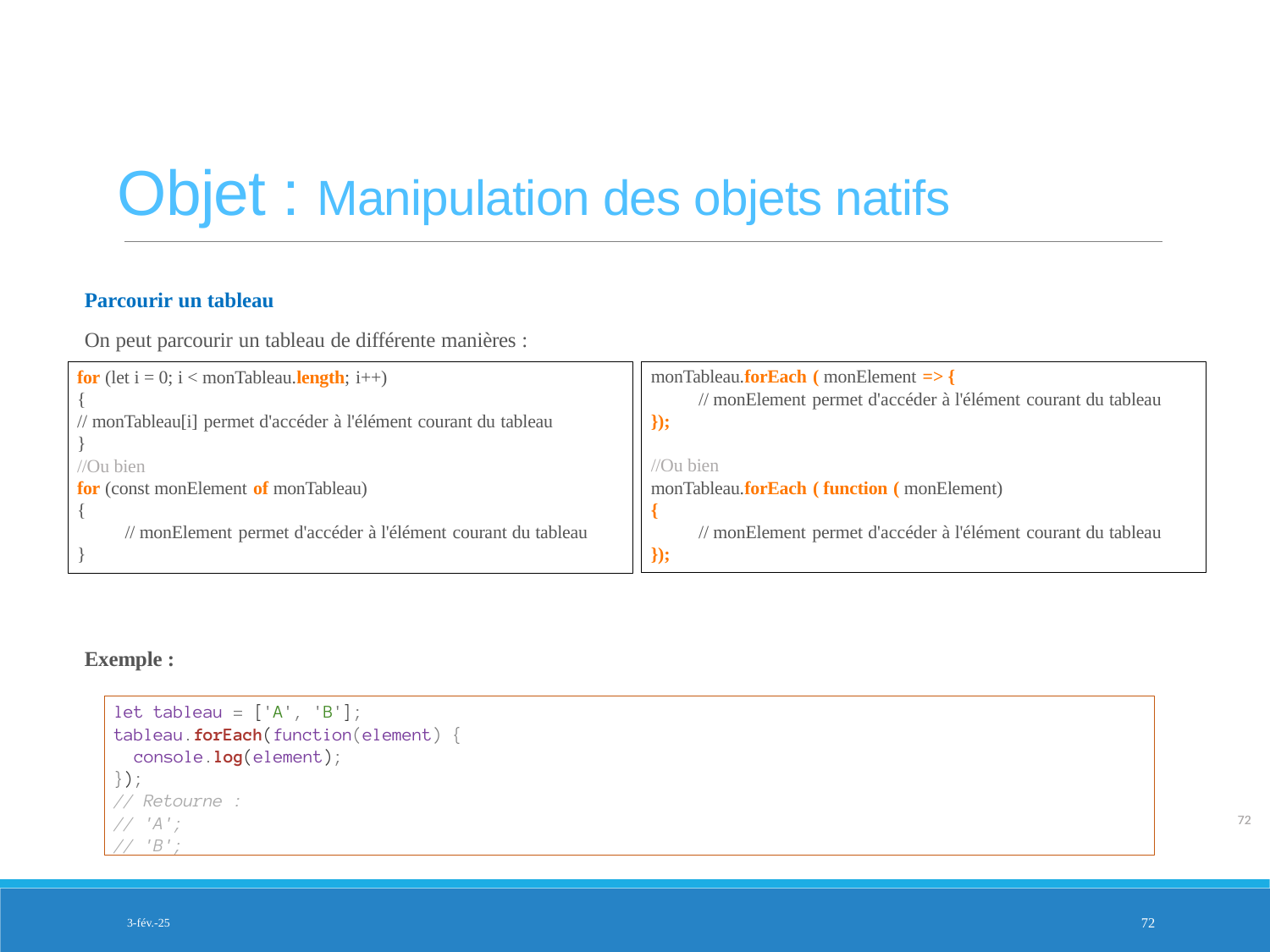

Objet : Manipulation des objets natifs
Parcourir un tableau
On peut parcourir un tableau de différente manières :

monTableau.forEach ( monElement => {
// monElement permet d'accéder à l'élément courant du tableau
});
for (let i = 0; i < monTableau.length; i++)
{
// monTableau[i] permet d'accéder à l'élément courant du tableau
}
//Ou bien
for (const monElement of monTableau)
{
// monElement permet d'accéder à l'élément courant du tableau
}
//Ou bien
monTableau.forEach ( function ( monElement)
{
// monElement permet d'accéder à l'élément courant du tableau
});
Exemple :
PARTIE 2
let tableau = ['A', 'B'];  tableau.forEach(function(element) {
console.log(element);
});
// Retourne :
// 'A';
// 'B';
72
72
3-fév.-25
72